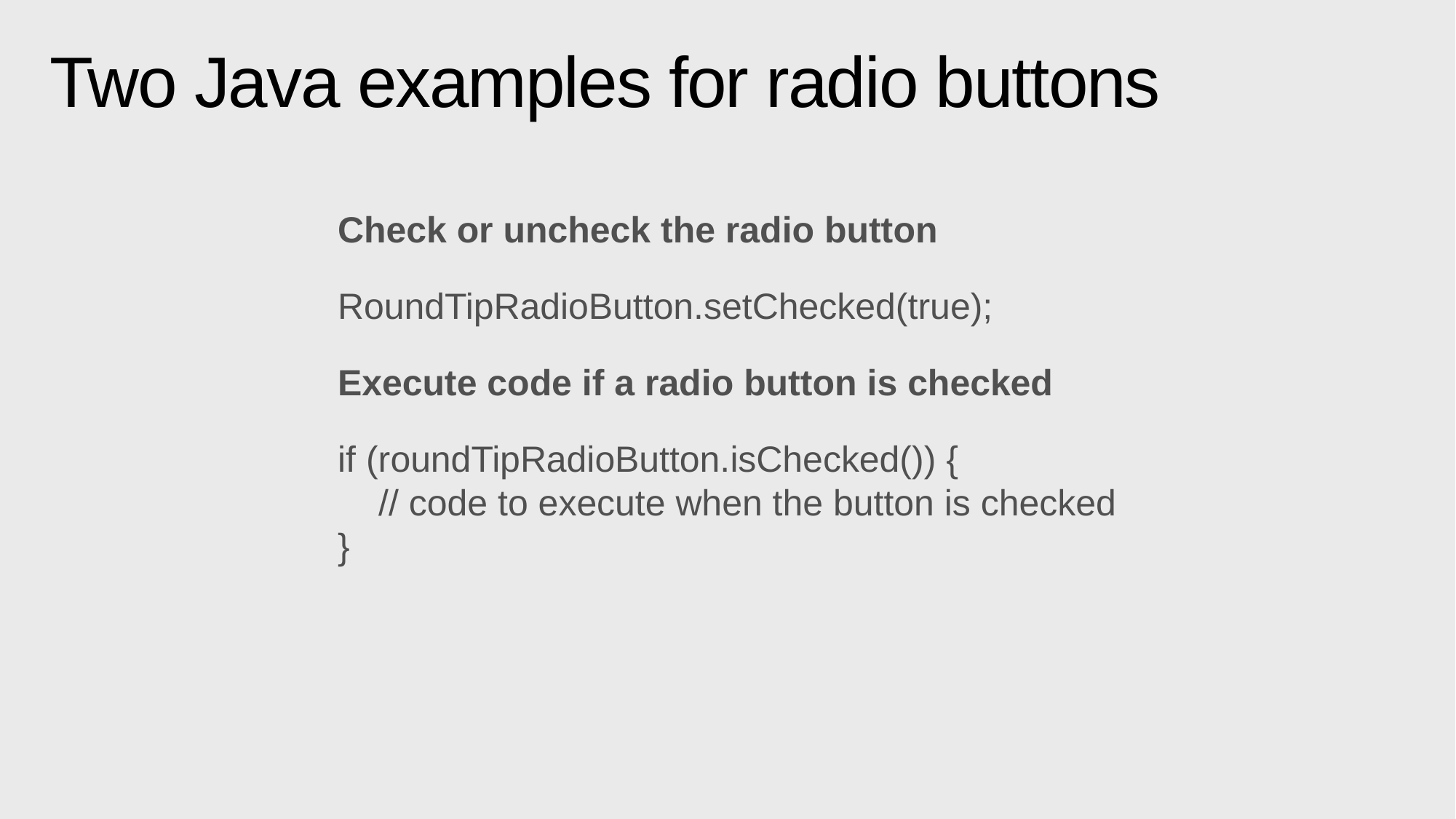

# Two Java examples for radio buttons
Check or uncheck the radio button

RoundTipRadioButton.setChecked(true);

Execute code if a radio button is checked

if (roundTipRadioButton.isChecked()) {
    // code to execute when the button is checked
}